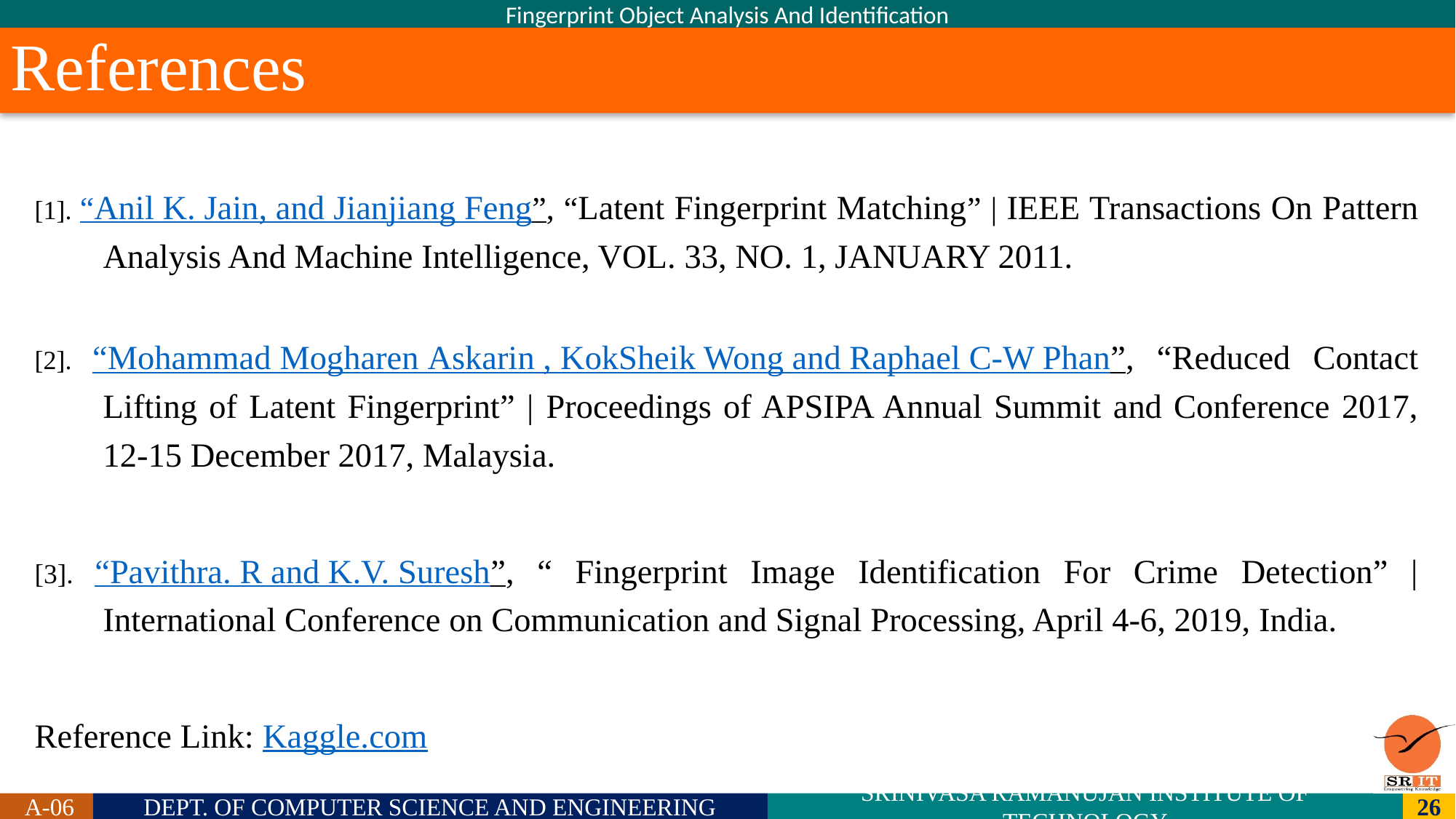

# References

[1]. “Anil K. Jain, and Jianjiang Feng”, “Latent Fingerprint Matching” | IEEE Transactions On Pattern Analysis And Machine Intelligence, VOL. 33, NO. 1, JANUARY 2011.

[2]. “Mohammad Mogharen Askarin , KokSheik Wong and Raphael C-W Phan”, “Reduced Contact Lifting of Latent Fingerprint” | Proceedings of APSIPA Annual Summit and Conference 2017, 12-15 December 2017, Malaysia.

[3]. “Pavithra. R and K.V. Suresh”, “ Fingerprint Image Identification For Crime Detection” | International Conference on Communication and Signal Processing, April 4-6, 2019, India.

Reference Link: Kaggle.com